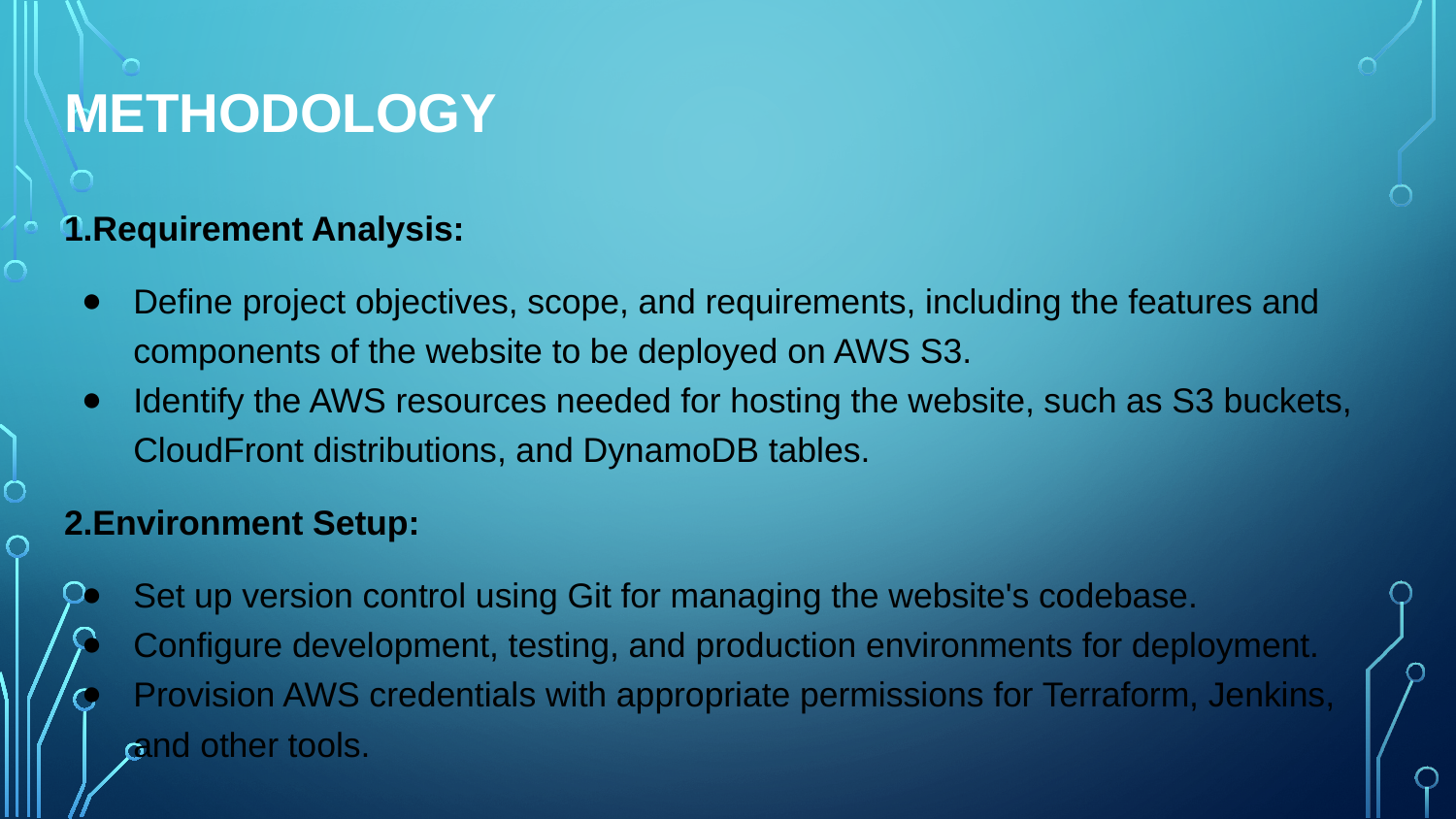

# METHODOLOGY
1.Requirement Analysis:
Define project objectives, scope, and requirements, including the features and components of the website to be deployed on AWS S3.
Identify the AWS resources needed for hosting the website, such as S3 buckets, CloudFront distributions, and DynamoDB tables.
2.Environment Setup:
Set up version control using Git for managing the website's codebase.
Configure development, testing, and production environments for deployment.
Provision AWS credentials with appropriate permissions for Terraform, Jenkins, and other tools.